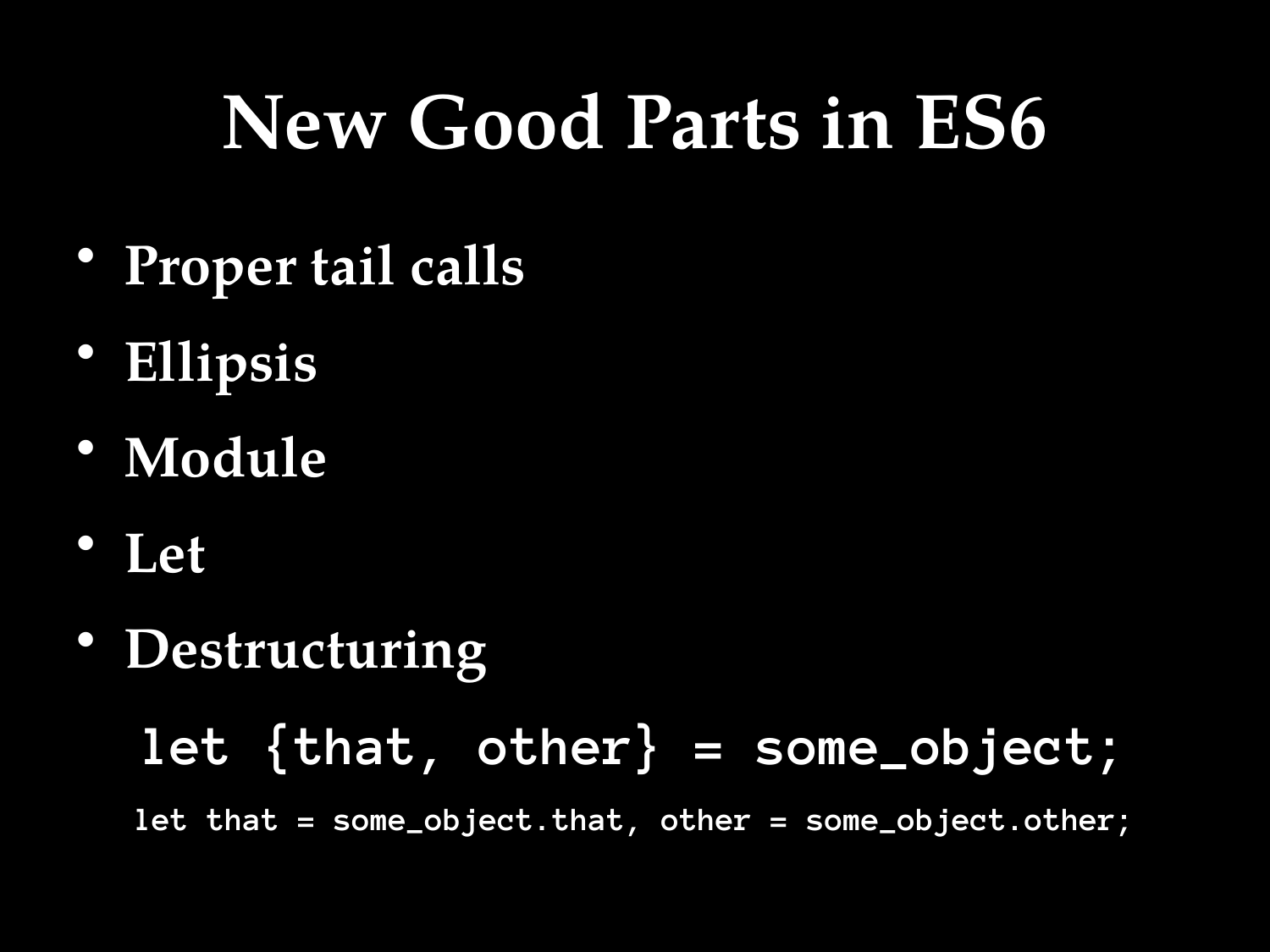

# New Good Parts in ES6
Proper tail calls
Ellipsis
Module
Let
Destructuring
let {that, other} = some_object;
let that = some_object.that, other = some_object.other;